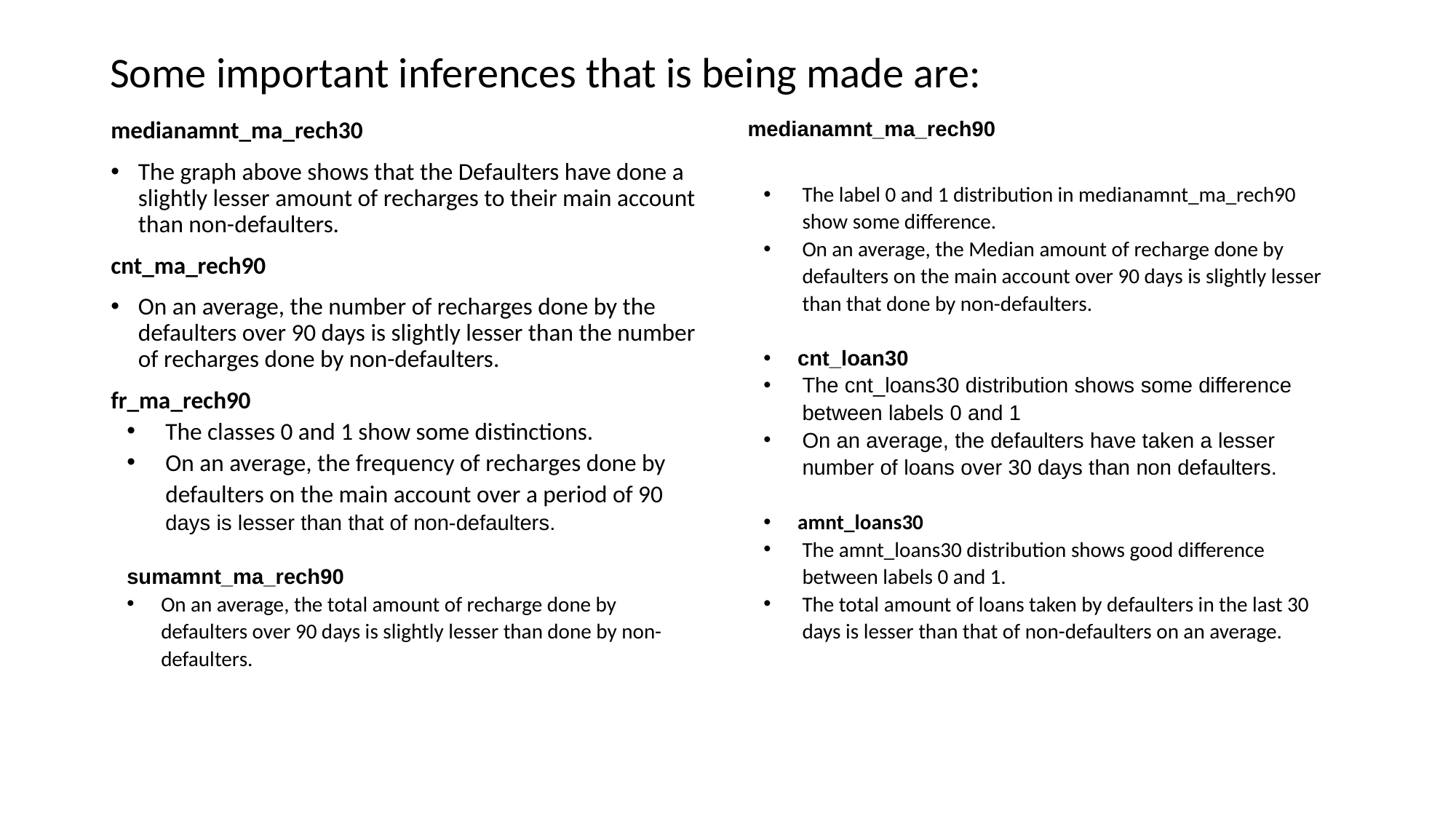

# Some important inferences that is being made are:
medianamnt_ma_rech30
The graph above shows that the Defaulters have done a slightly lesser amount of recharges to their main account than non-defaulters.
cnt_ma_rech90
On an average, the number of recharges done by the defaulters over 90 days is slightly lesser than the number of recharges done by non-defaulters.
fr_ma_rech90
The classes 0 and 1 show some distinctions.
On an average, the frequency of recharges done by defaulters on the main account over a period of 90 days is lesser than that of non-defaulters.

sumamnt_ma_rech90
On an average, the total amount of recharge done by defaulters over 90 days is slightly lesser than done by non-defaulters.

medianamnt_ma_rech90

The label 0 and 1 distribution in medianamnt_ma_rech90 show some difference.
On an average, the Median amount of recharge done by defaulters on the main account over 90 days is slightly lesser than that done by non-defaulters.

cnt_loan30
The cnt_loans30 distribution shows some difference between labels 0 and 1
On an average, the defaulters have taken a lesser number of loans over 30 days than non defaulters.

amnt_loans30
The amnt_loans30 distribution shows good difference between labels 0 and 1.
The total amount of loans taken by defaulters in the last 30 days is lesser than that of non-defaulters on an average.